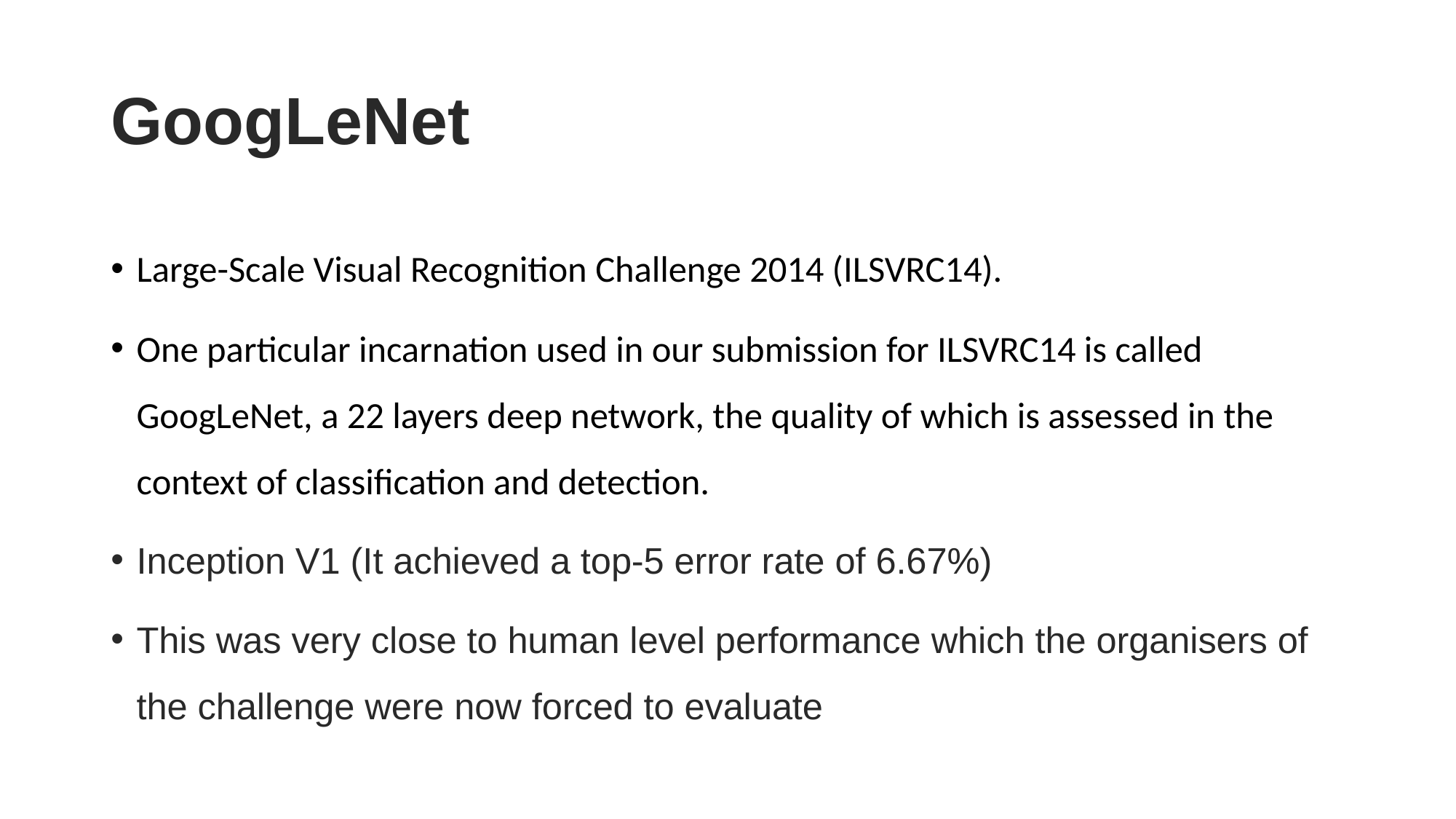

# GoogLeNet
Large-Scale Visual Recognition Challenge 2014 (ILSVRC14).
One particular incarnation used in our submission for ILSVRC14 is called GoogLeNet, a 22 layers deep network, the quality of which is assessed in the context of classification and detection.
Inception V1 (It achieved a top-5 error rate of 6.67%)
This was very close to human level performance which the organisers of the challenge were now forced to evaluate